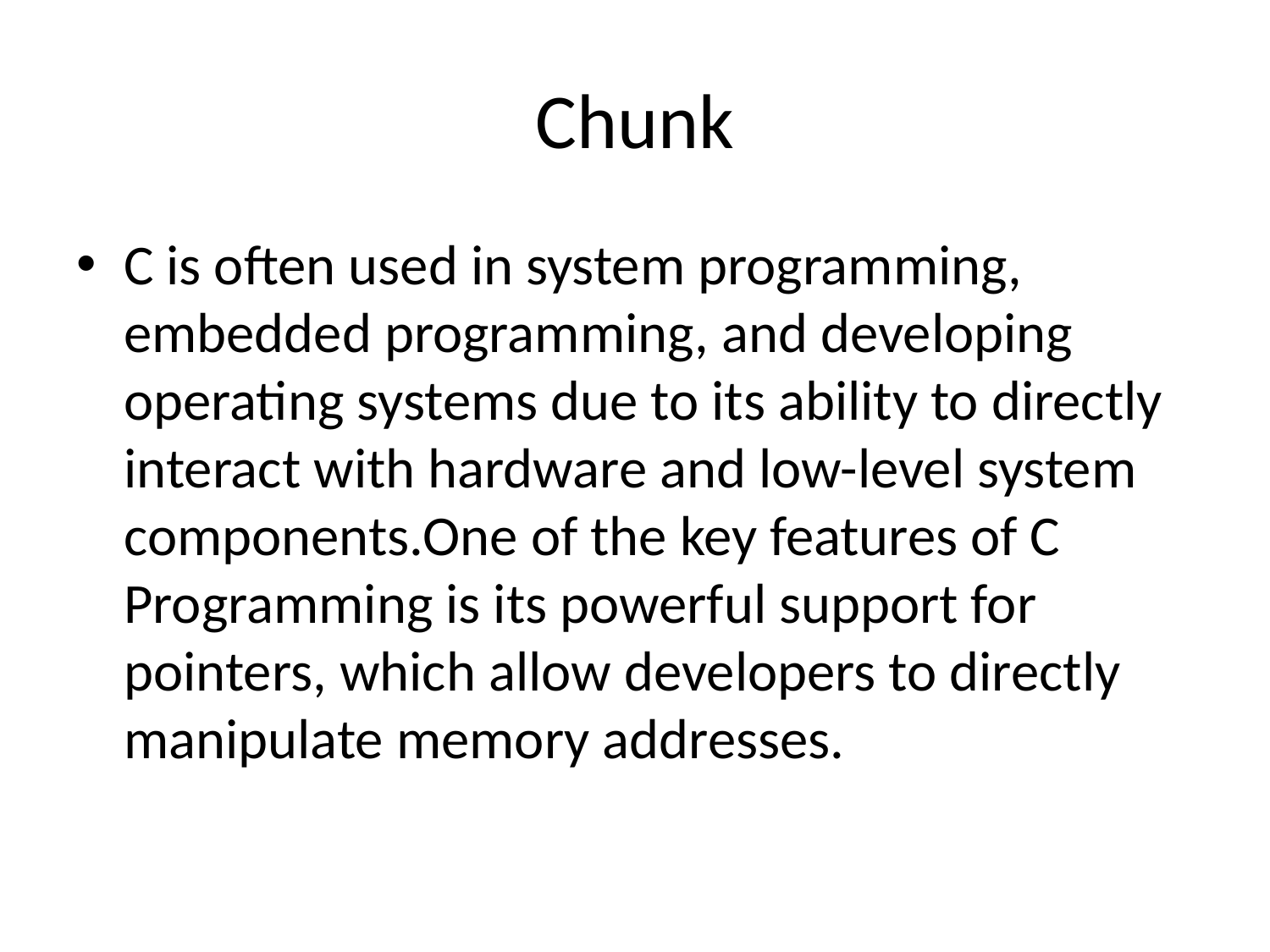

# Chunk
C is often used in system programming, embedded programming, and developing operating systems due to its ability to directly interact with hardware and low-level system components.One of the key features of C Programming is its powerful support for pointers, which allow developers to directly manipulate memory addresses.